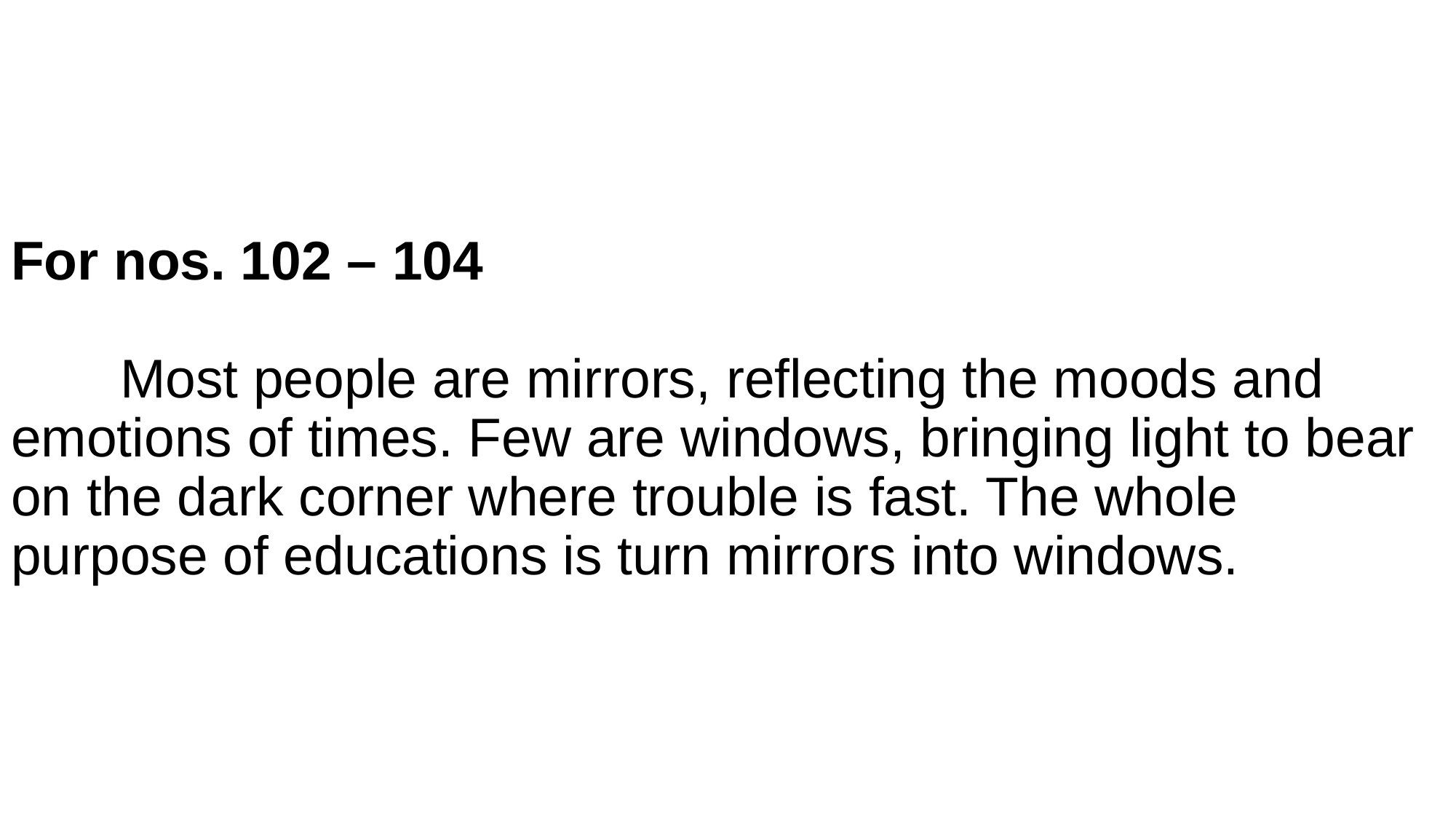

# For nos. 102 – 104 Most people are mirrors, reflecting the moods and emotions of times. Few are windows, bringing light to bear on the dark corner where trouble is fast. The whole purpose of educations is turn mirrors into windows.